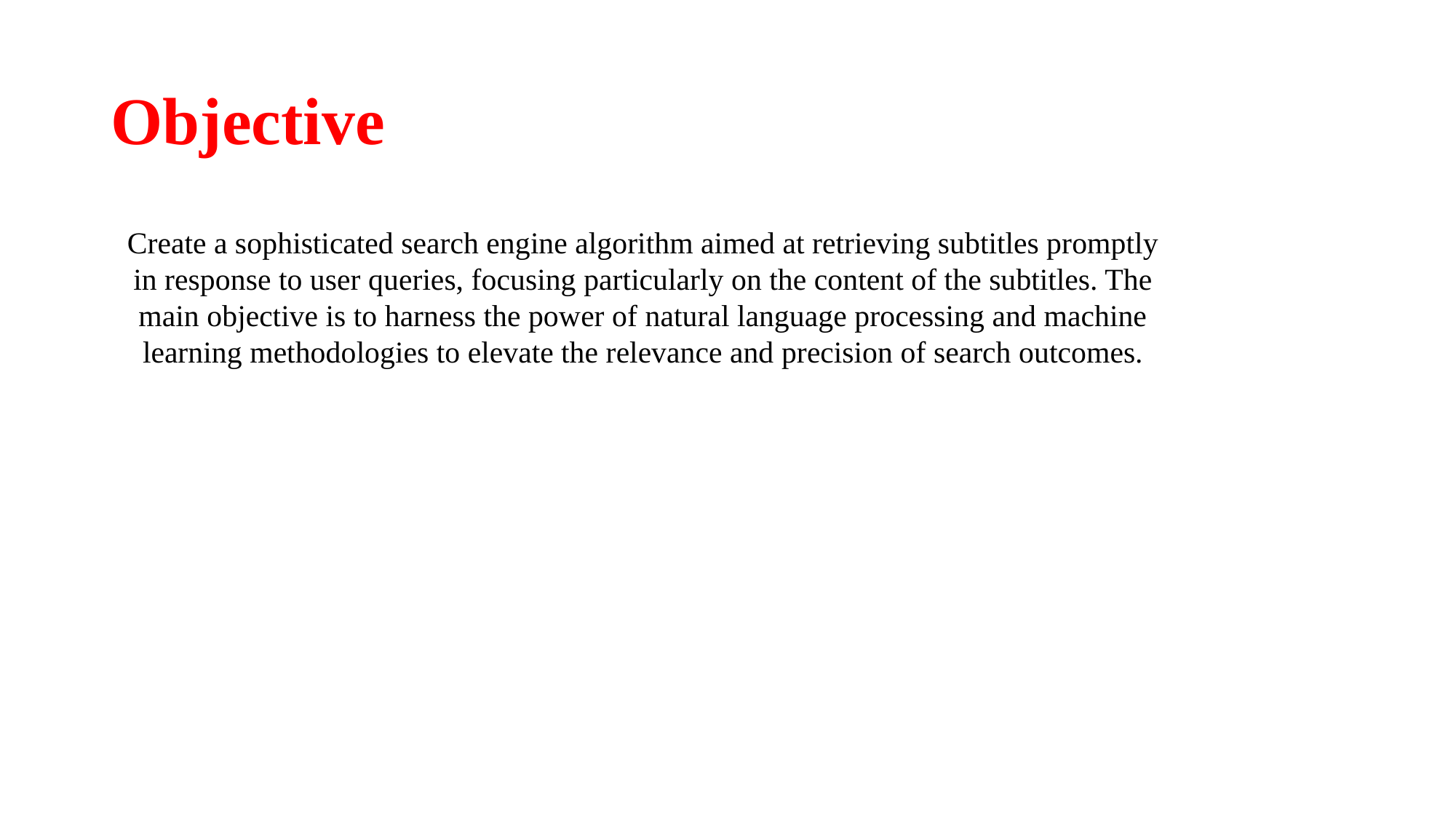

# Objective
Create a sophisticated search engine algorithm aimed at retrieving subtitles promptly in response to user queries, focusing particularly on the content of the subtitles. The main objective is to harness the power of natural language processing and machine learning methodologies to elevate the relevance and precision of search outcomes.